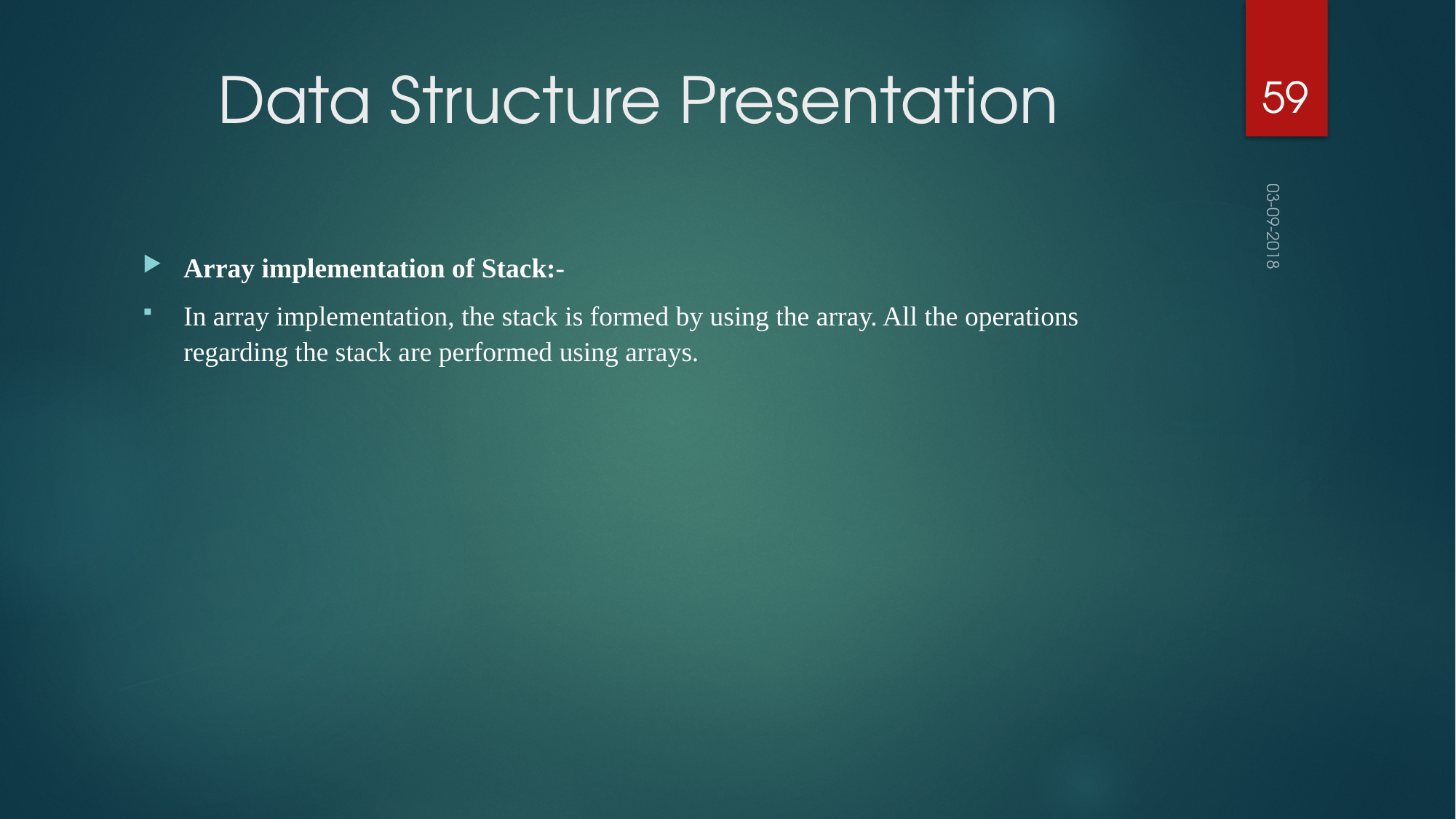

59
# Data Structure Presentation
03-09-2018
Array implementation of Stack:-
In array implementation, the stack is formed by using the array. All the operations regarding the stack are performed using arrays.